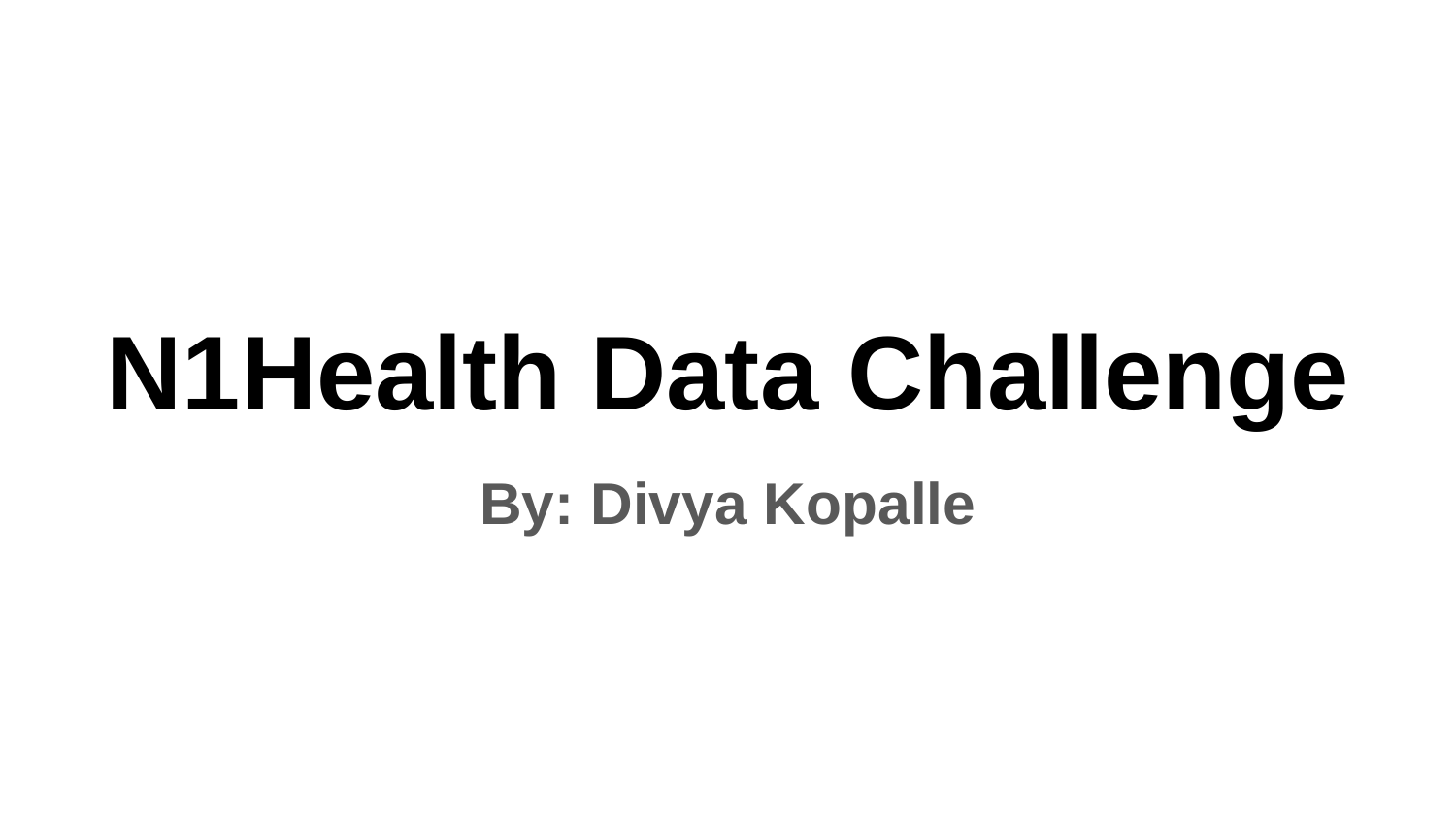

# N1Health Data Challenge
By: Divya Kopalle